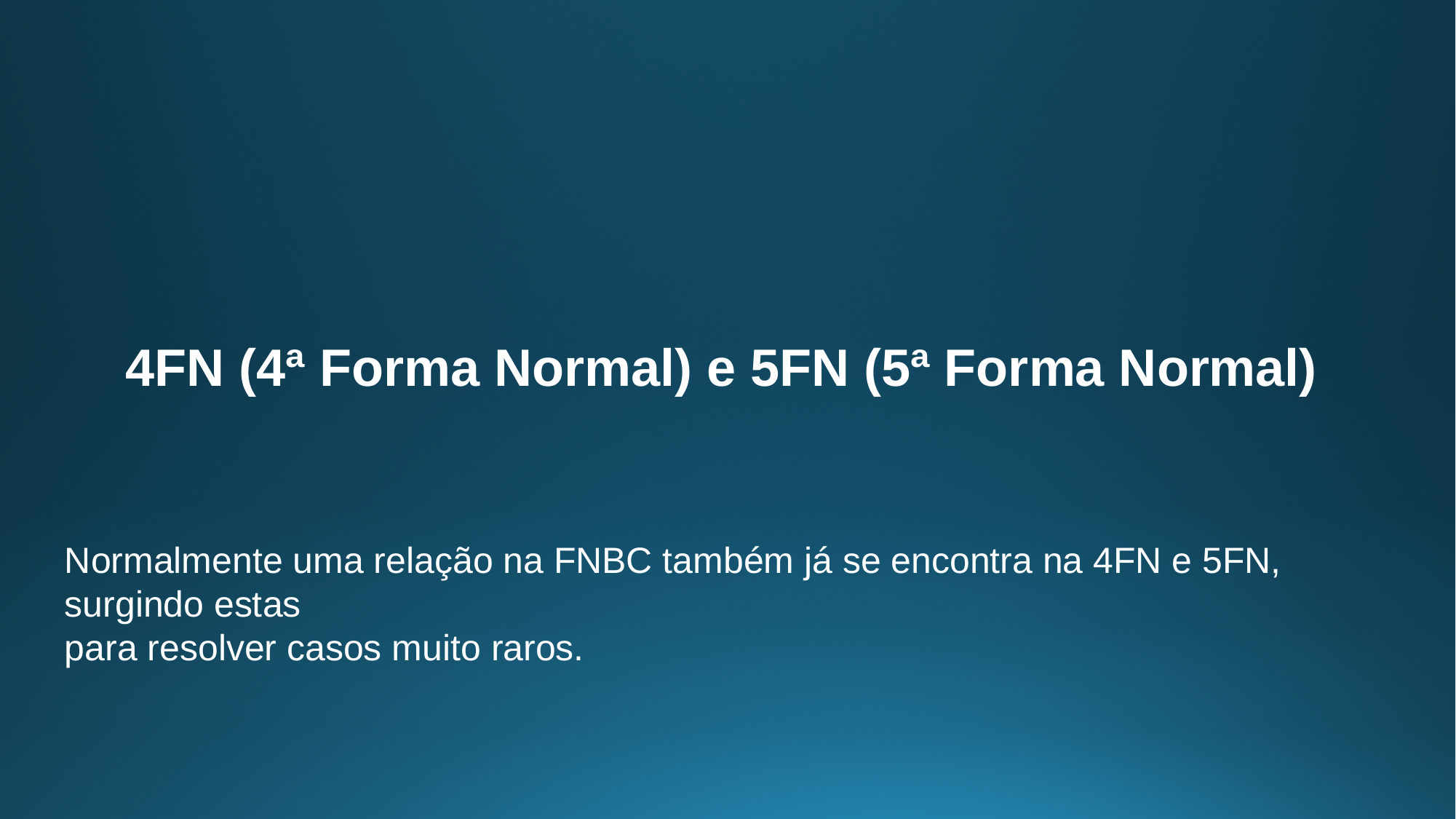

# 4FN (4ª Forma Normal) e 5FN (5ª Forma Normal)
Normalmente uma relação na FNBC também já se encontra na 4FN e 5FN, surgindo estas
para resolver casos muito raros.